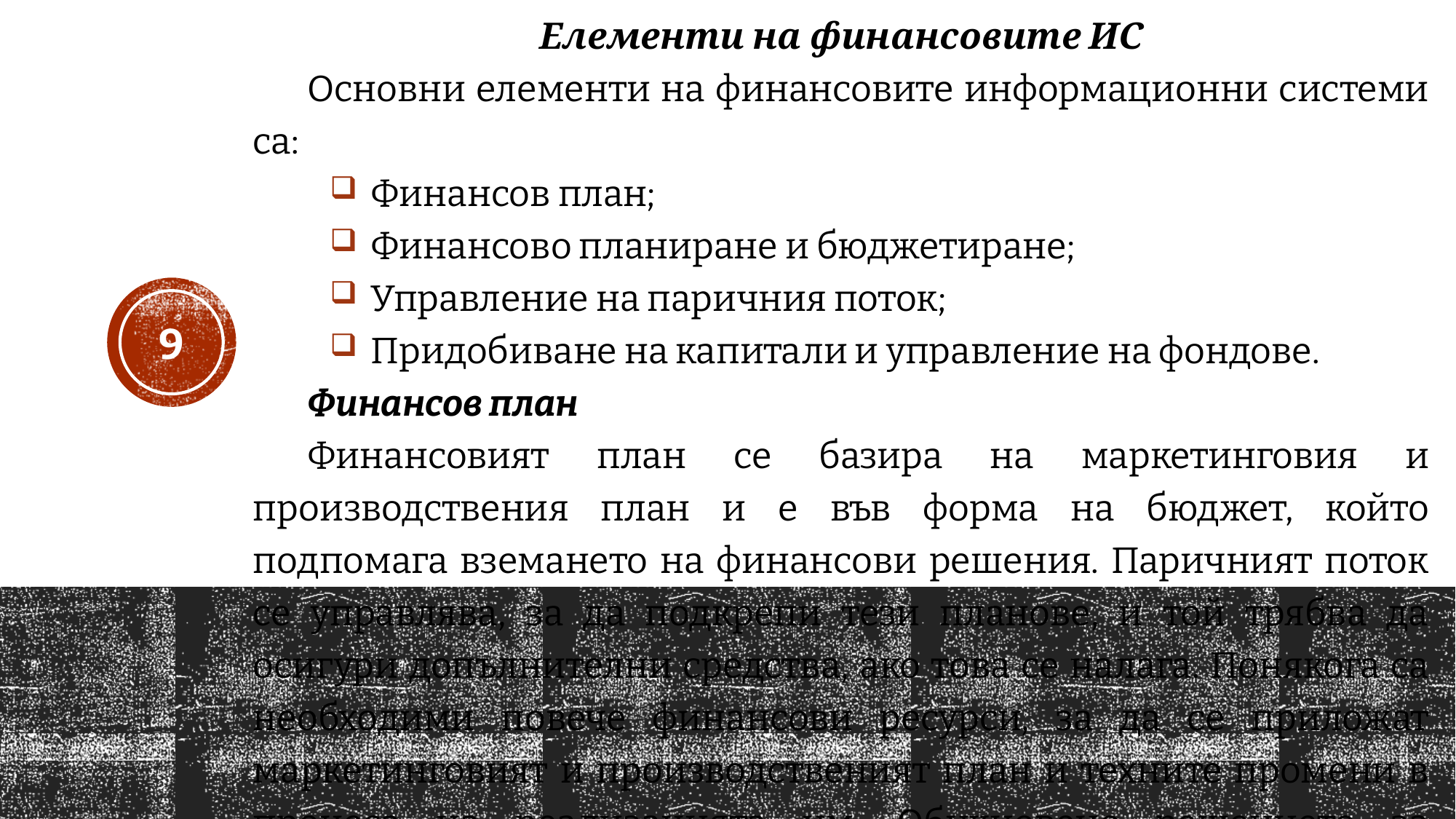

Елементи на финансовите ИС
Основни елементи на финансовите информационни системи са:
Финансов план;
Финансово планиране и бюджетиране;
Управление на паричния поток;
Придобиване на капитали и управление на фондове.
Финансов план
Финансовият план се базира на маркетинговия и производствения план и е във форма на бюджет, който подпомага вземането на финансови решения. Паричният поток се управлява, за да подкрепи тези планове, и той трябва да осигури допълнителни средства, ако това се налага. Понякога са необходими повече финансови ресурси, за да се приложат маркетинговият и производственият план и техните промени в процеса на реализацията им. Обикновено решението за придобиване на нов капиталов ресурс изисква капиталов бюджет.
9